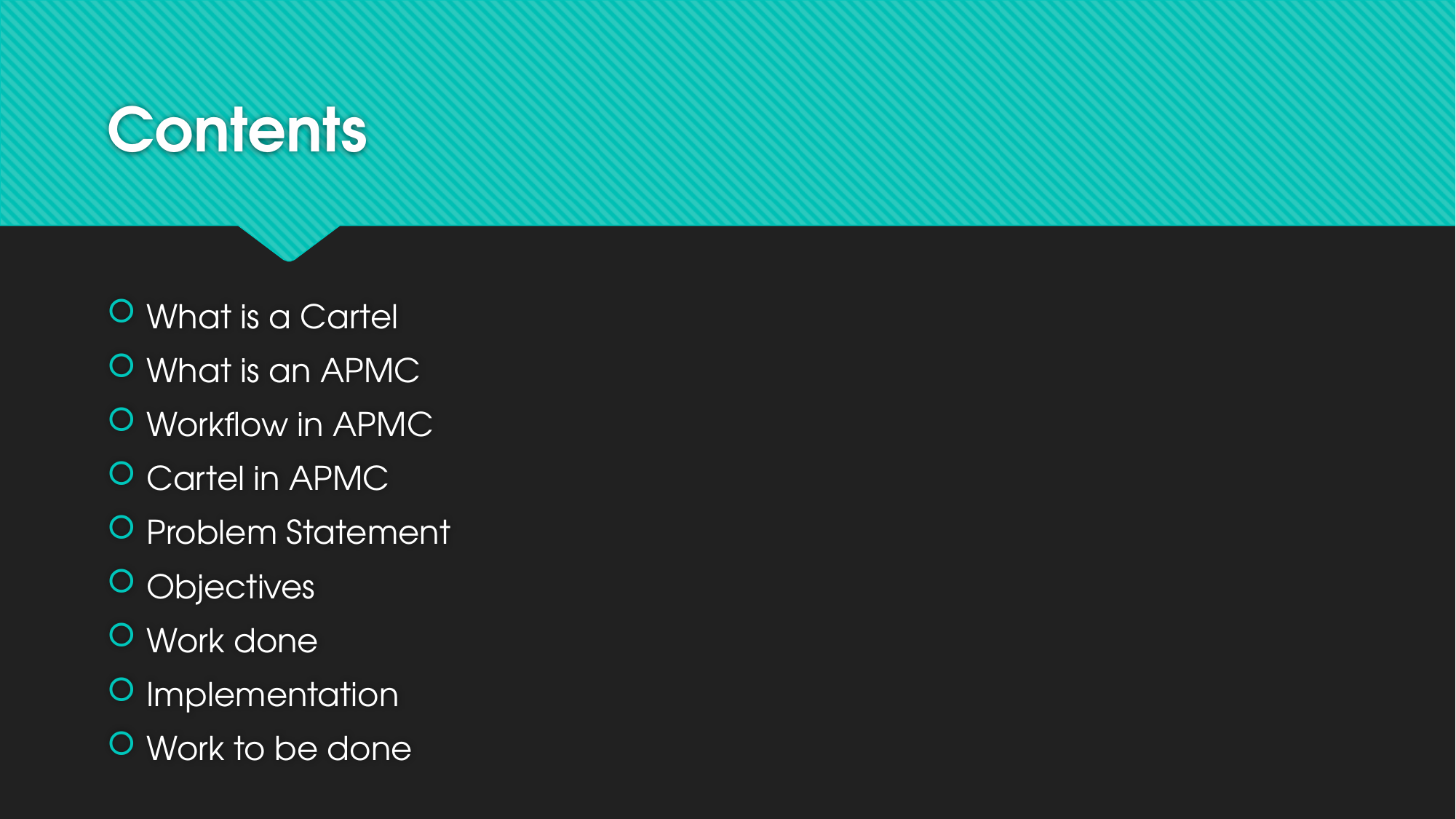

# Contents

What is a Cartel
What is an APMC
Workflow in APMC
Cartel in APMC
Problem Statement
Objectives
Work done
Implementation
Work to be done